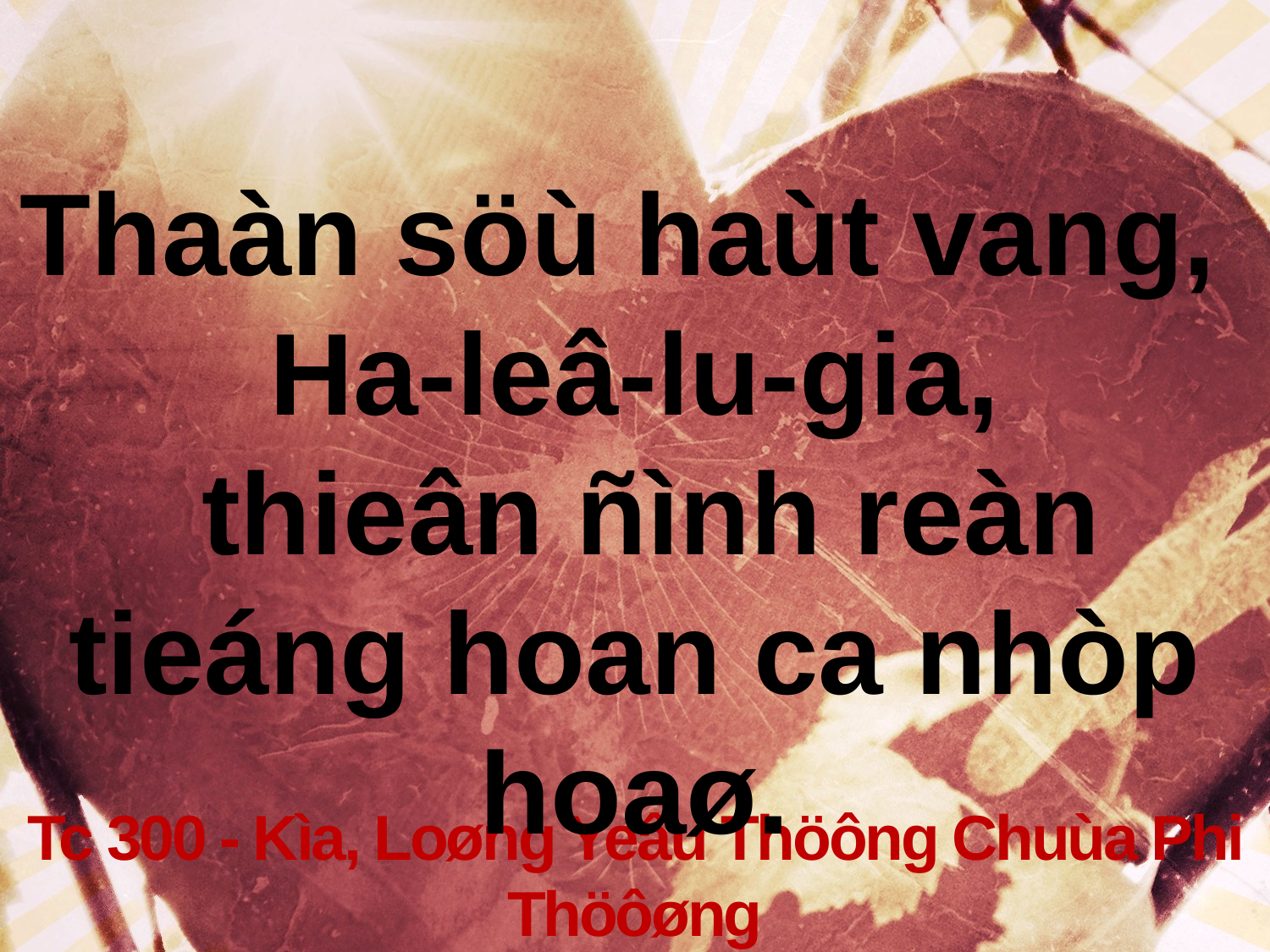

Thaàn söù haùt vang,
Ha-leâ-lu-gia,
 thieân ñình reàn tieáng hoan ca nhòp hoaø.
Tc 300 - Kìa, Loøng Yeâu Thöông Chuùa Phi Thöôøng